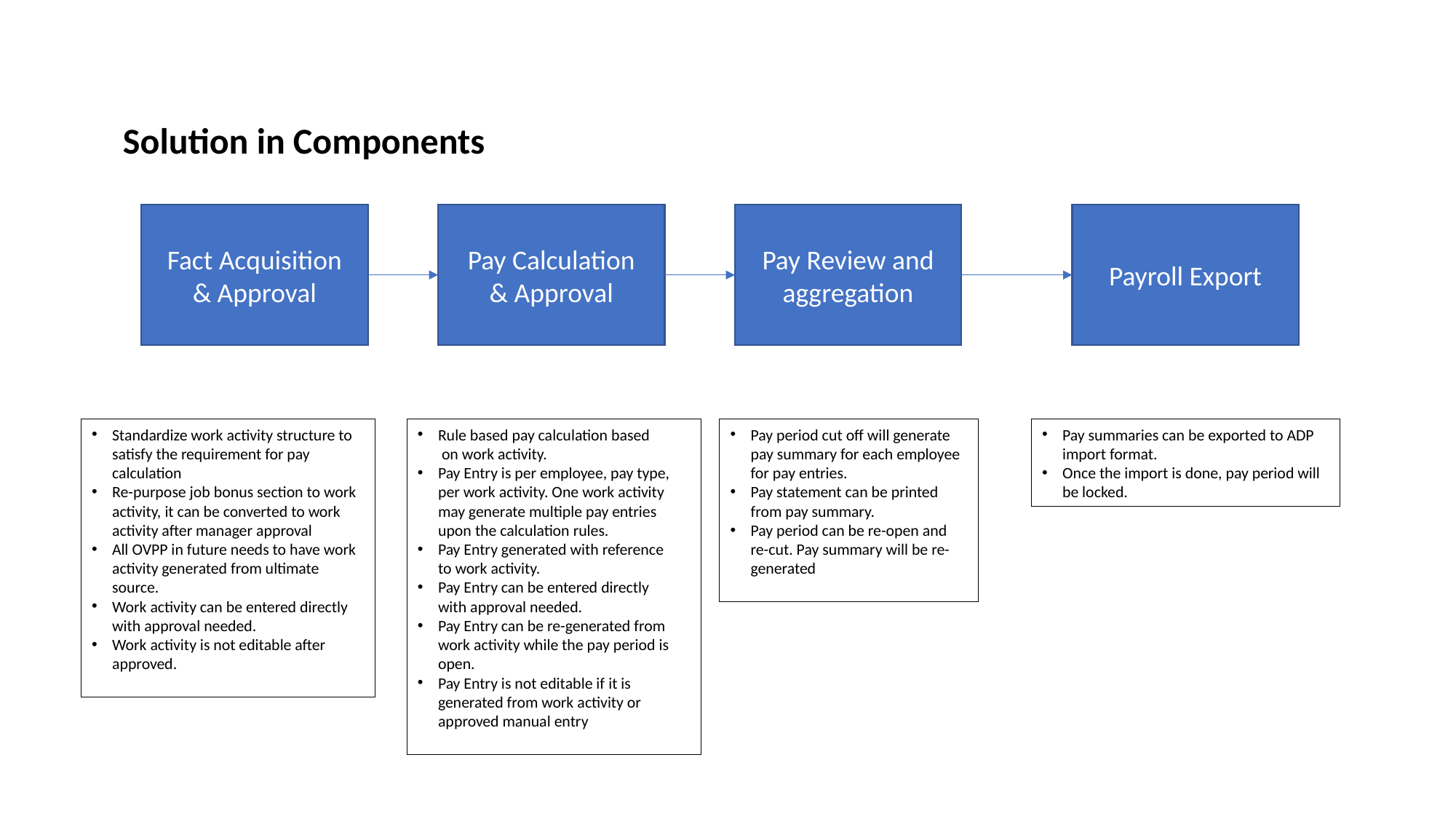

Solution in Components
Fact Acquisition
& Approval
Pay Calculation
& Approval
Pay Review and aggregation
Payroll Export
Standardize work activity structure to satisfy the requirement for pay calculation
Re-purpose job bonus section to work activity, it can be converted to work activity after manager approval
All OVPP in future needs to have work activity generated from ultimate source.
Work activity can be entered directly with approval needed.
Work activity is not editable after approved.

Rule based pay calculation based
 on work activity.
Pay Entry is per employee, pay type,
per work activity. One work activity
may generate multiple pay entries
upon the calculation rules.
Pay Entry generated with reference
to work activity.
Pay Entry can be entered directly
with approval needed.
Pay Entry can be re-generated from
work activity while the pay period is
open.
Pay Entry is not editable if it is generated from work activity or approved manual entry

Pay period cut off will generate pay summary for each employee for pay entries.
Pay statement can be printed from pay summary.
Pay period can be re-open and re-cut. Pay summary will be re-generated

Pay summaries can be exported to ADP import format.
Once the import is done, pay period will be locked.